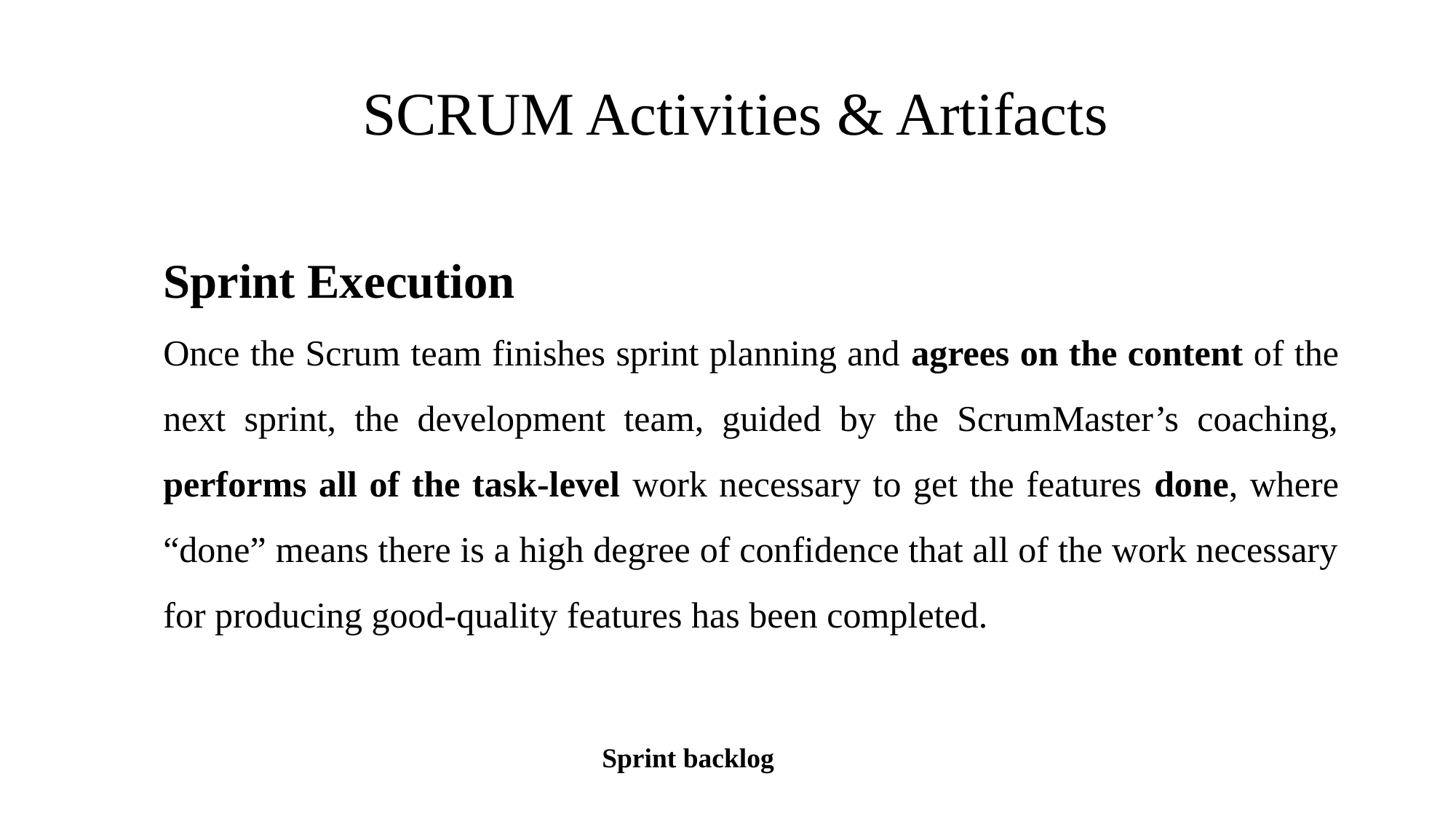

# SCRUM Activities & Artifacts
Sprint Execution
Once the Scrum team finishes sprint planning and agrees on the content of the next sprint, the development team, guided by the ScrumMaster’s coaching, performs all of the task-level work necessary to get the features done, where “done” means there is a high degree of confidence that all of the work necessary for producing good-quality features has been completed.
Sprint backlog